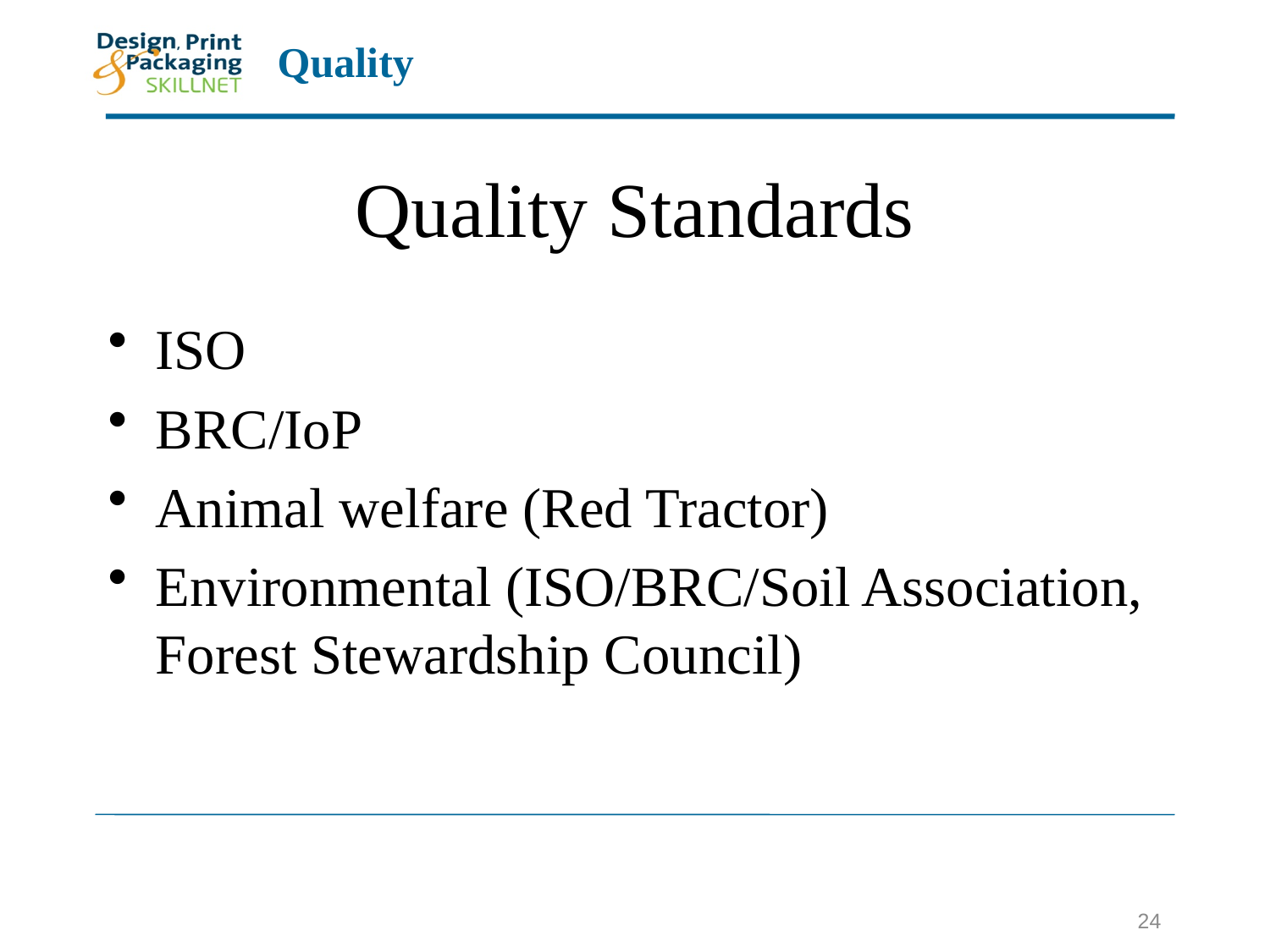

# Quality Standards
ISO
BRC/IoP
Animal welfare (Red Tractor)
Environmental (ISO/BRC/Soil Association, Forest Stewardship Council)

24